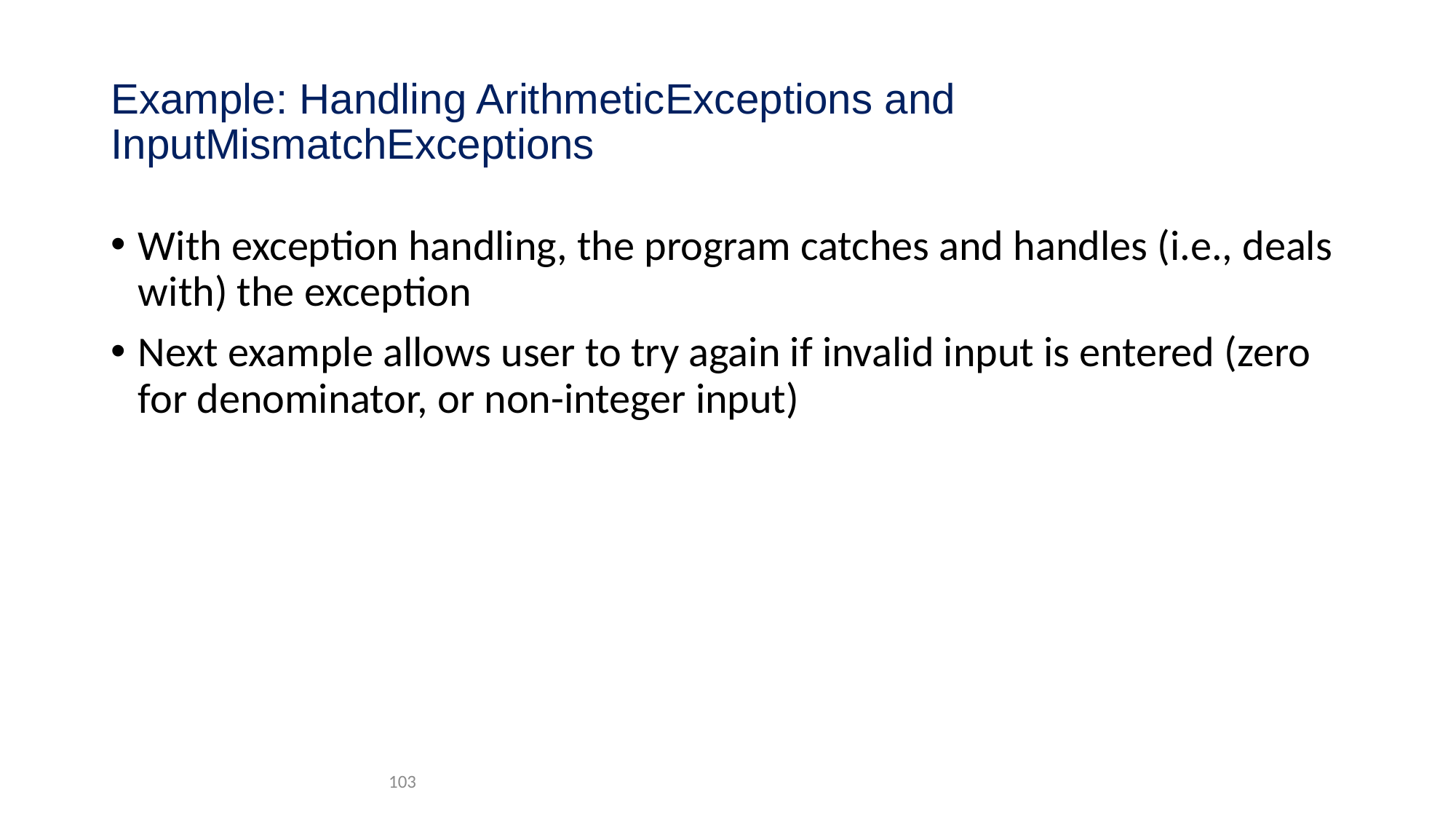

# Example: Handling ArithmeticExceptions and InputMismatchExceptions
With exception handling, the program catches and handles (i.e., deals with) the exception
Next example allows user to try again if invalid input is entered (zero for denominator, or non-integer input)
103